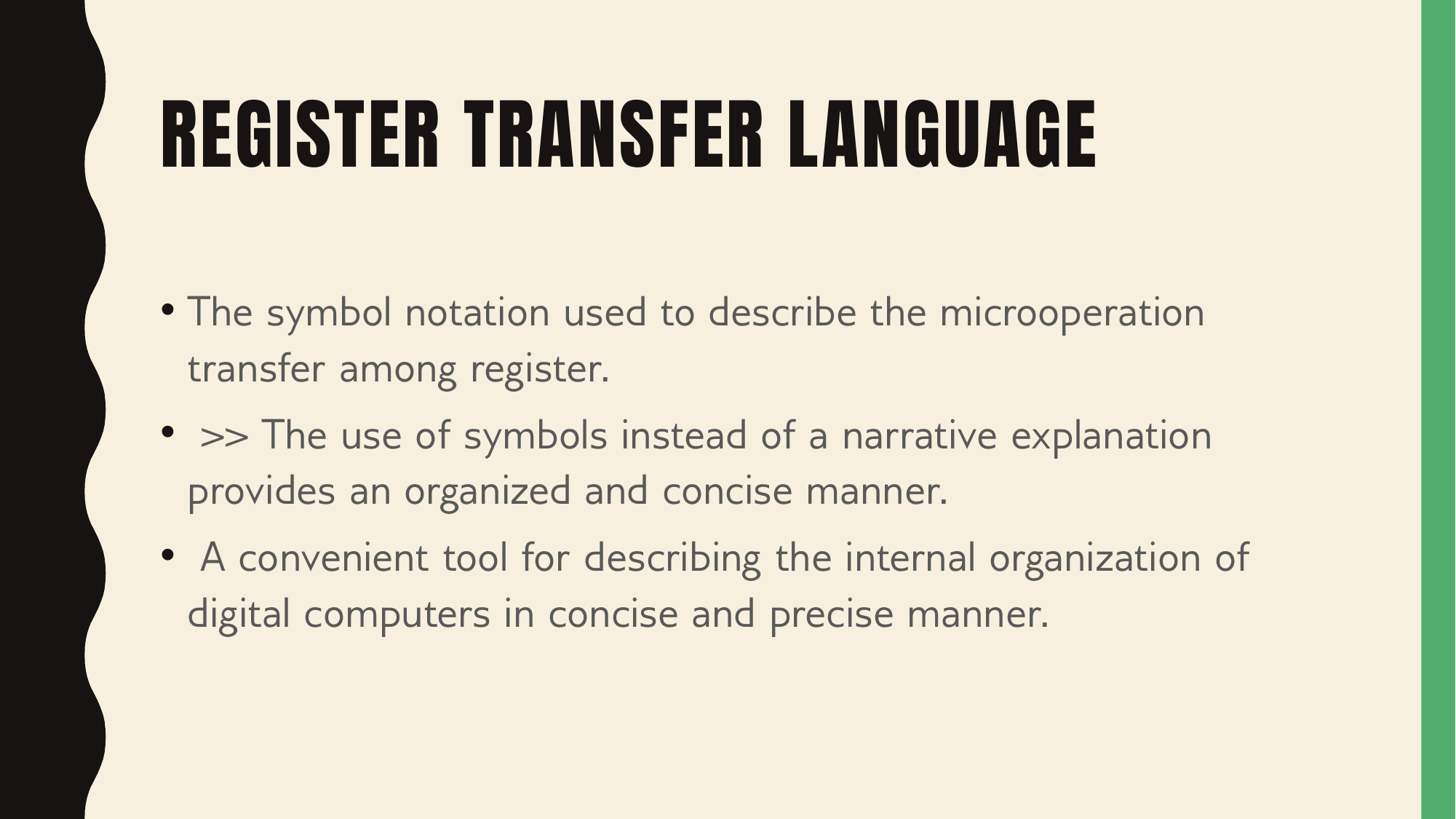

# REGISTER TRANSFER LANGUAGE
The symbol notation used to describe the microoperation transfer among register.
 >> The use of symbols instead of a narrative explanation provides an organized and concise manner.
 A convenient tool for describing the internal organization of digital computers in concise and precise manner.